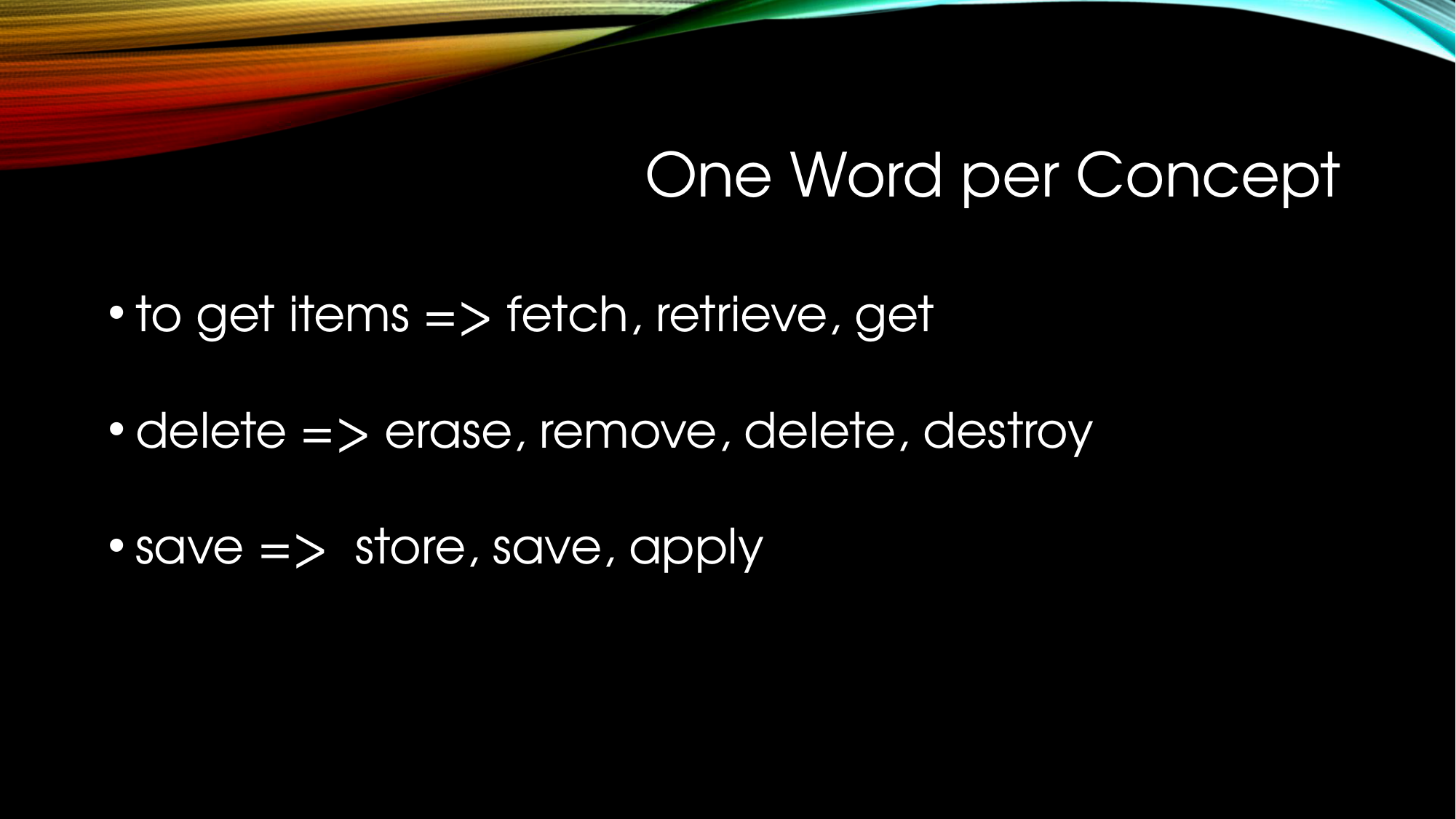

# One Word per Concept
to get items => fetch, retrieve, get

delete => erase, remove, delete, destroy

save =>  store, save, apply